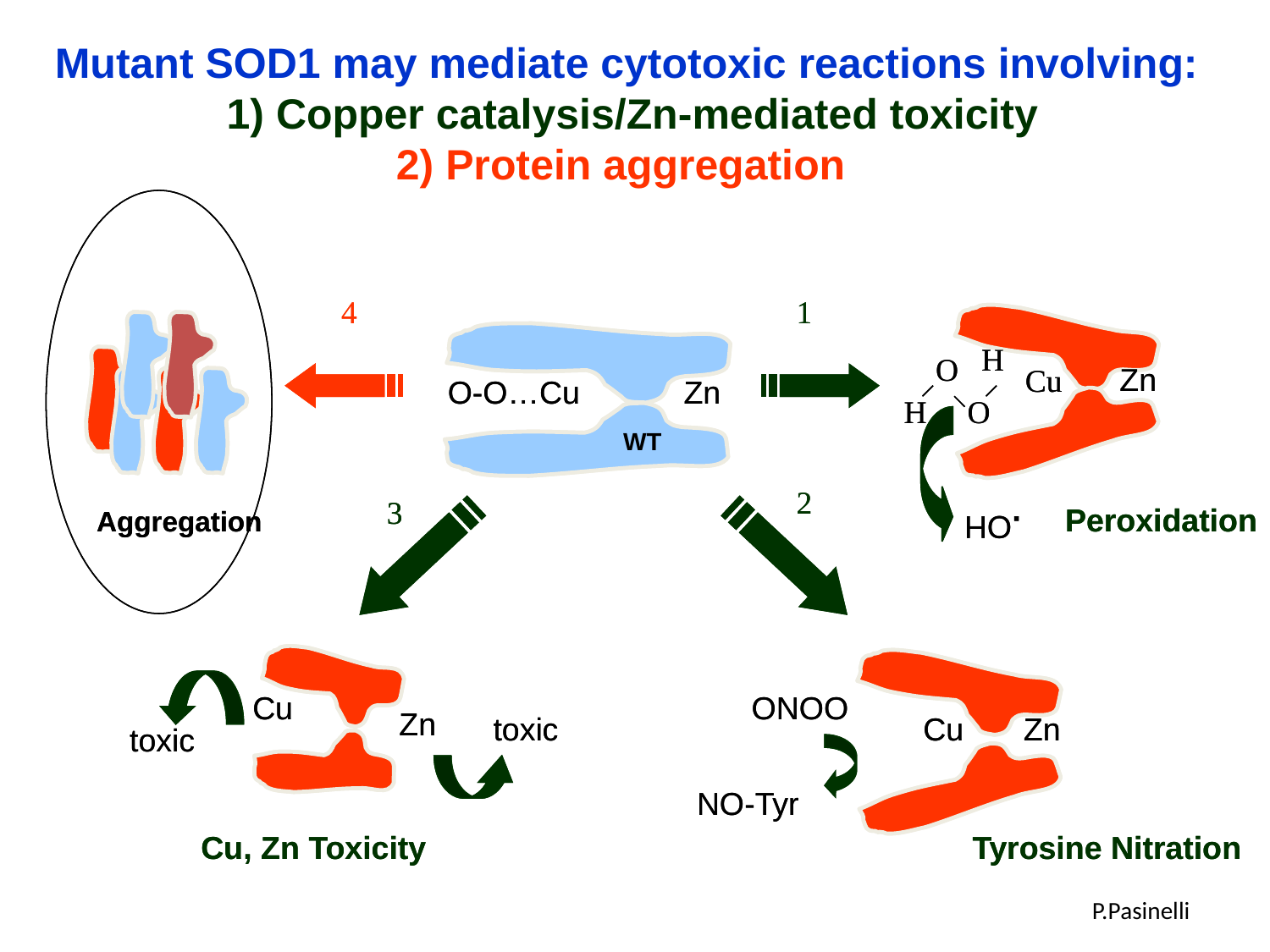

Mutant SOD1 may mediate cytotoxic reactions involving:
 1) Copper catalysis/Zn-mediated toxicity
2) Protein aggregation

4
4
1
1

O-O…Cu
Zn

WT

O-O…Cu
Zn

WT
H
H

O
O
Zn
Zn
Cu
Cu

H
H

O
O

2
2
3
3
.OH
.OH
Peroxidation
Peroxidation
Aggregation
Aggregation

Cu
Cu
ONOO
ONOO
Zn
Zn
toxic
toxic
Cu
Cu
Zn
Zn
toxic
toxic

NO-Tyr
NO-Tyr
Cu, Zn Toxicity
Cu, Zn Toxicity
Tyrosine Nitration
Tyrosine Nitration
P.Pasinelli